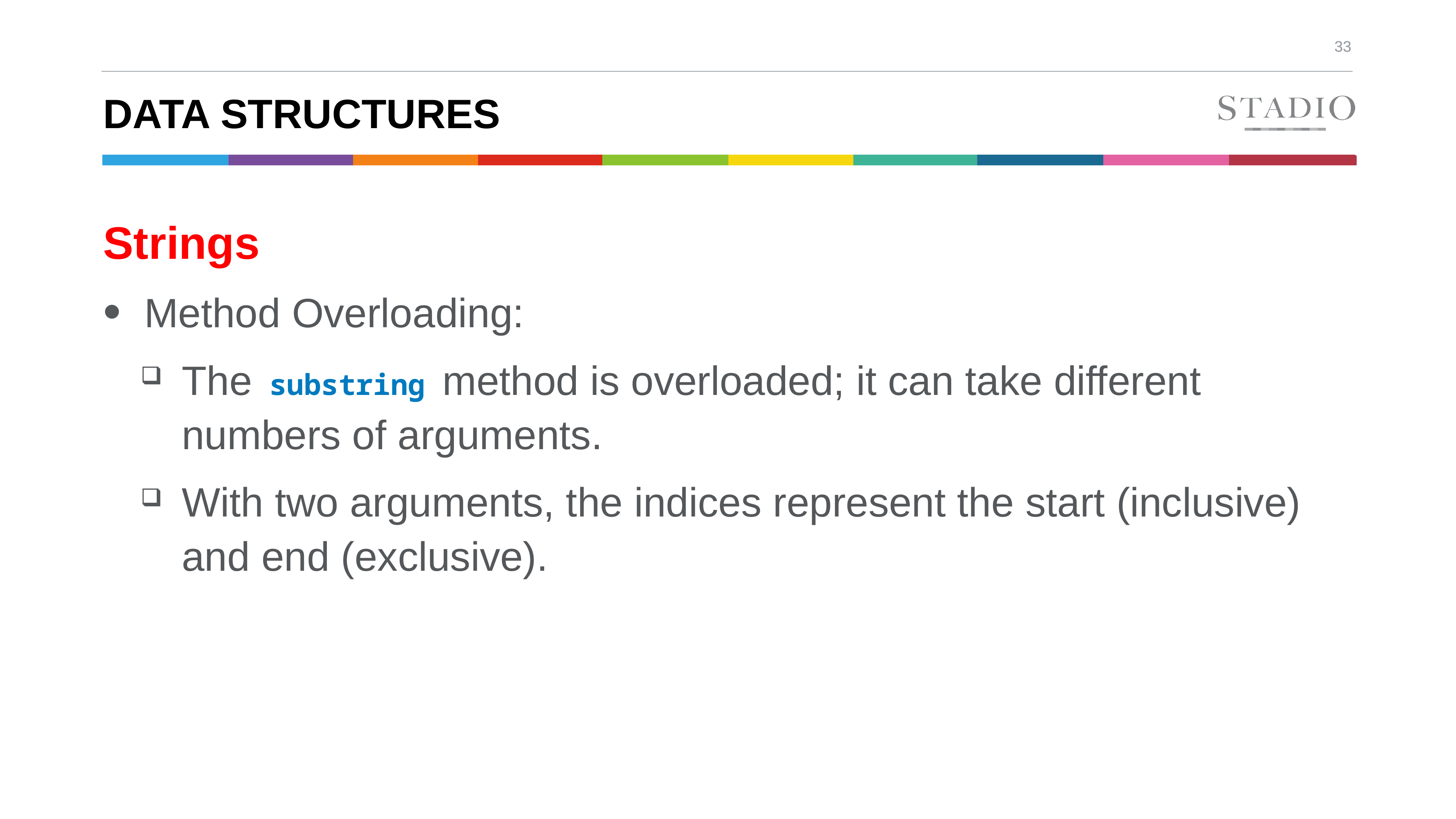

# Data structures

Strings
Method Overloading:
The substring method is overloaded; it can take different numbers of arguments.
With two arguments, the indices represent the start (inclusive) and end (exclusive).